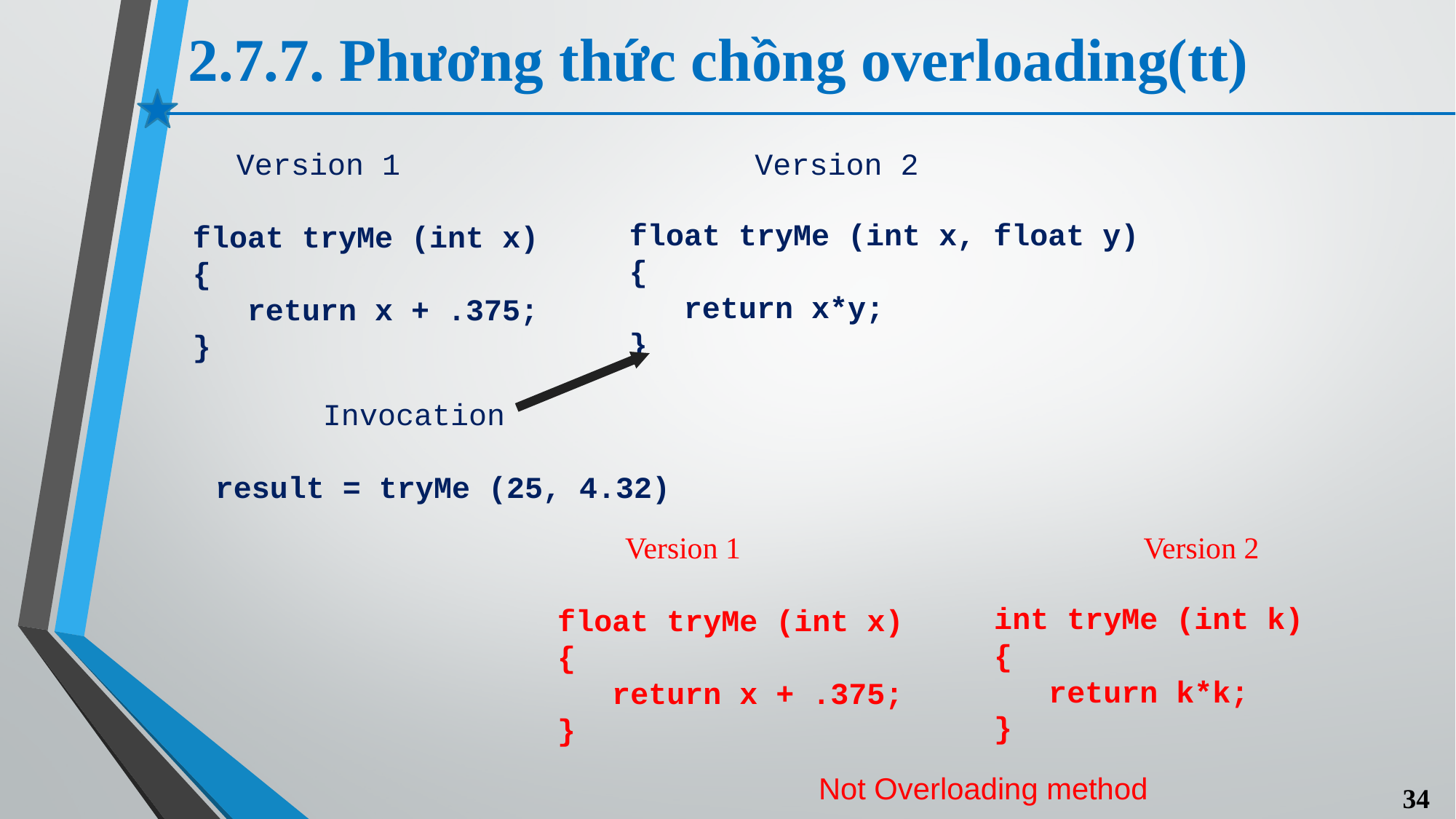

# 2.7.7. Phương thức chồng overloading(tt)

Version 1
float tryMe (int x)
{
   return x + .375;
}
Version 2
float tryMe (int x, float y)
{
   return x*y;
}

Invocation
result = tryMe (25, 4.32)
Version 1
float tryMe (int x)
{
   return x + .375;
}
Version 2
int tryMe (int k)
{
   return k*k;
}
Not Overloading method
34